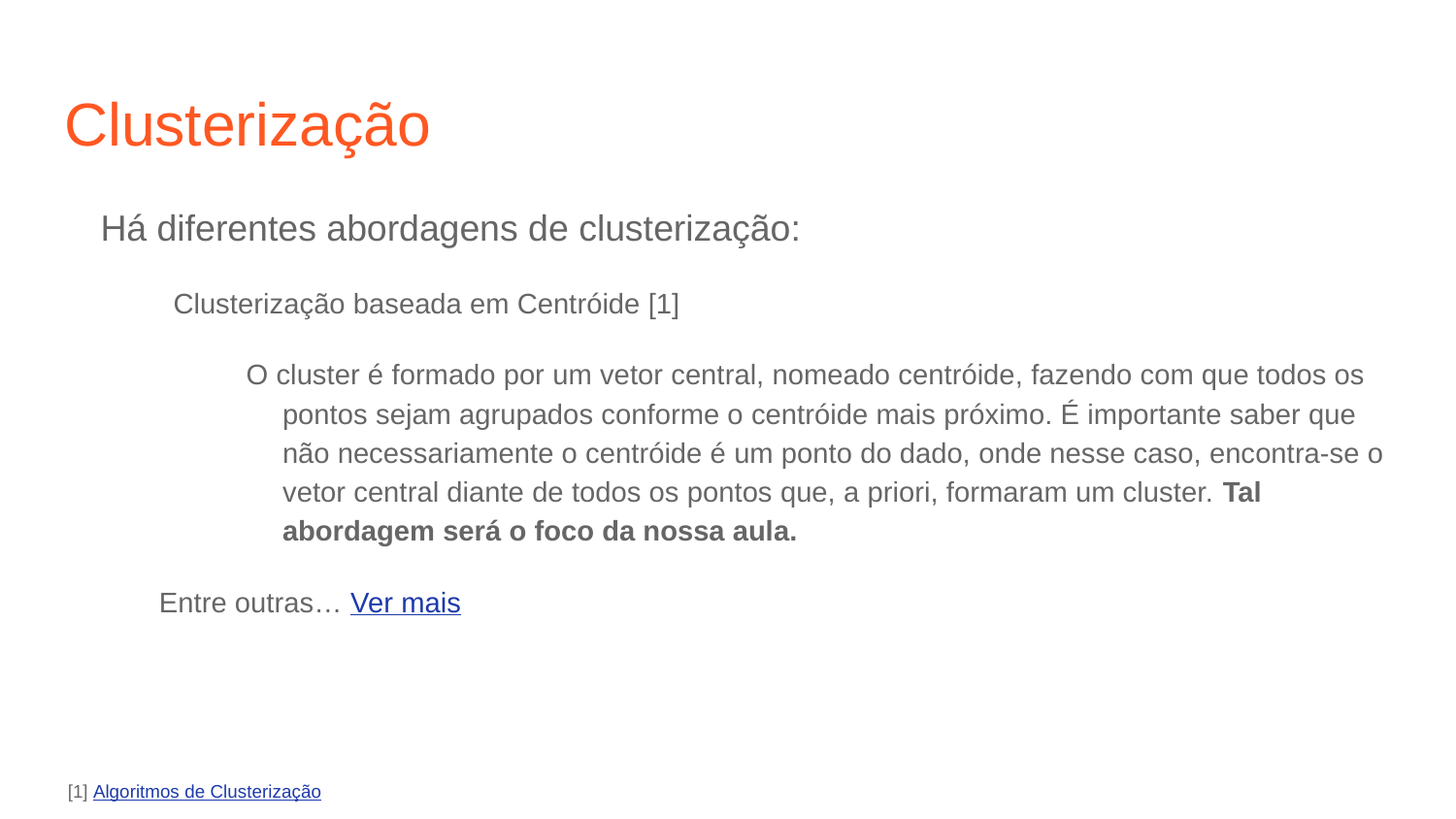

# Clusterização
Há diferentes abordagens de clusterização:
Clusterização baseada em Centróide [1]
O cluster é formado por um vetor central, nomeado centróide, fazendo com que todos os pontos sejam agrupados conforme o centróide mais próximo. É importante saber que não necessariamente o centróide é um ponto do dado, onde nesse caso, encontra-se o vetor central diante de todos os pontos que, a priori, formaram um cluster. Tal abordagem será o foco da nossa aula.
Entre outras… Ver mais

[1] Algoritmos de Clusterização